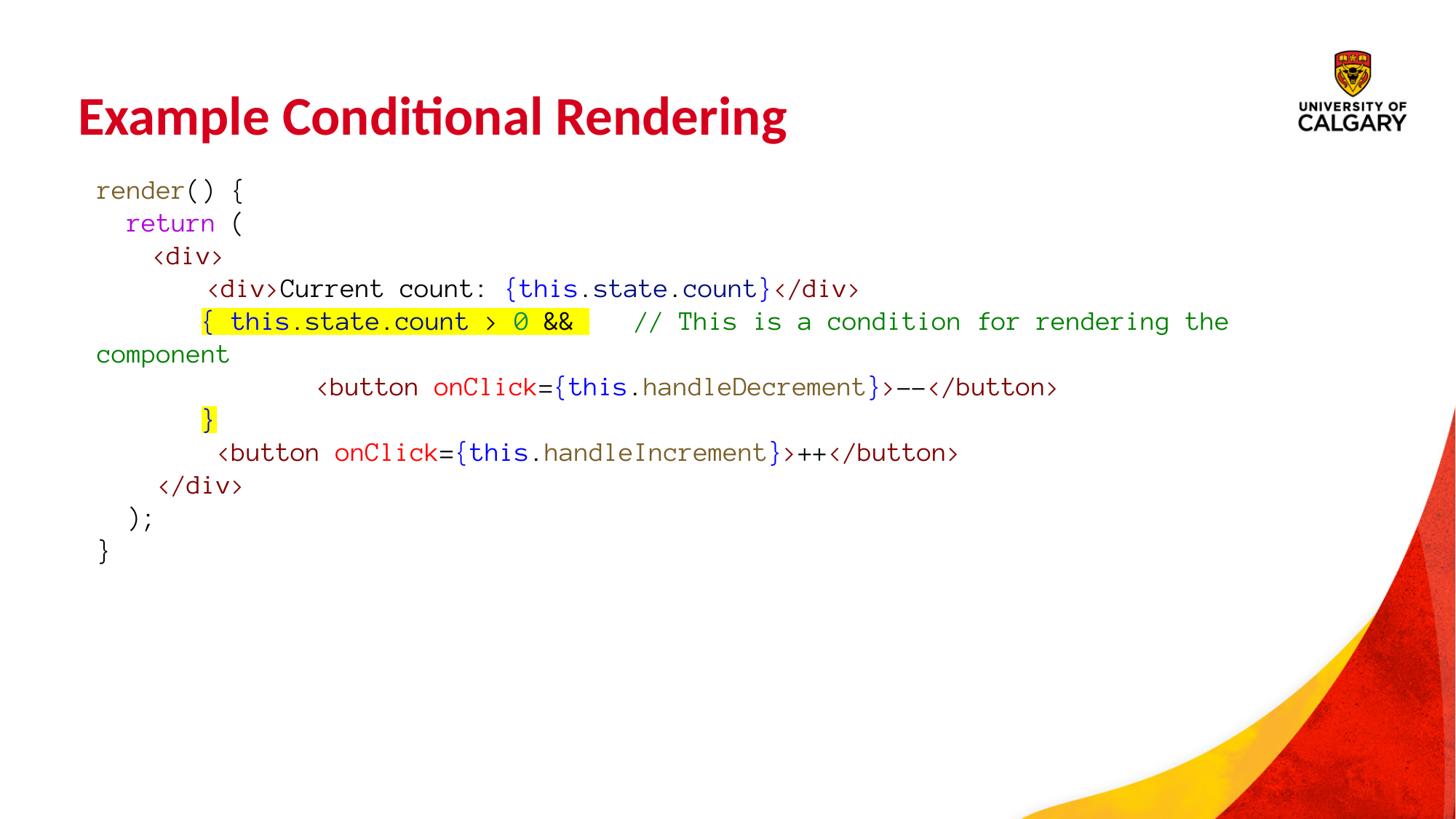

# Example Conditional Rendering
render() {
  return (
<div>
  	<div>Current count: {this.state.count}</div>
       { this.state.count > 0 &&    // This is a condition for rendering the component
        	<button onClick={this.handleDecrement}>--</button>
       }
        <button onClick={this.handleIncrement}>++</button>
    </div>
  );
}